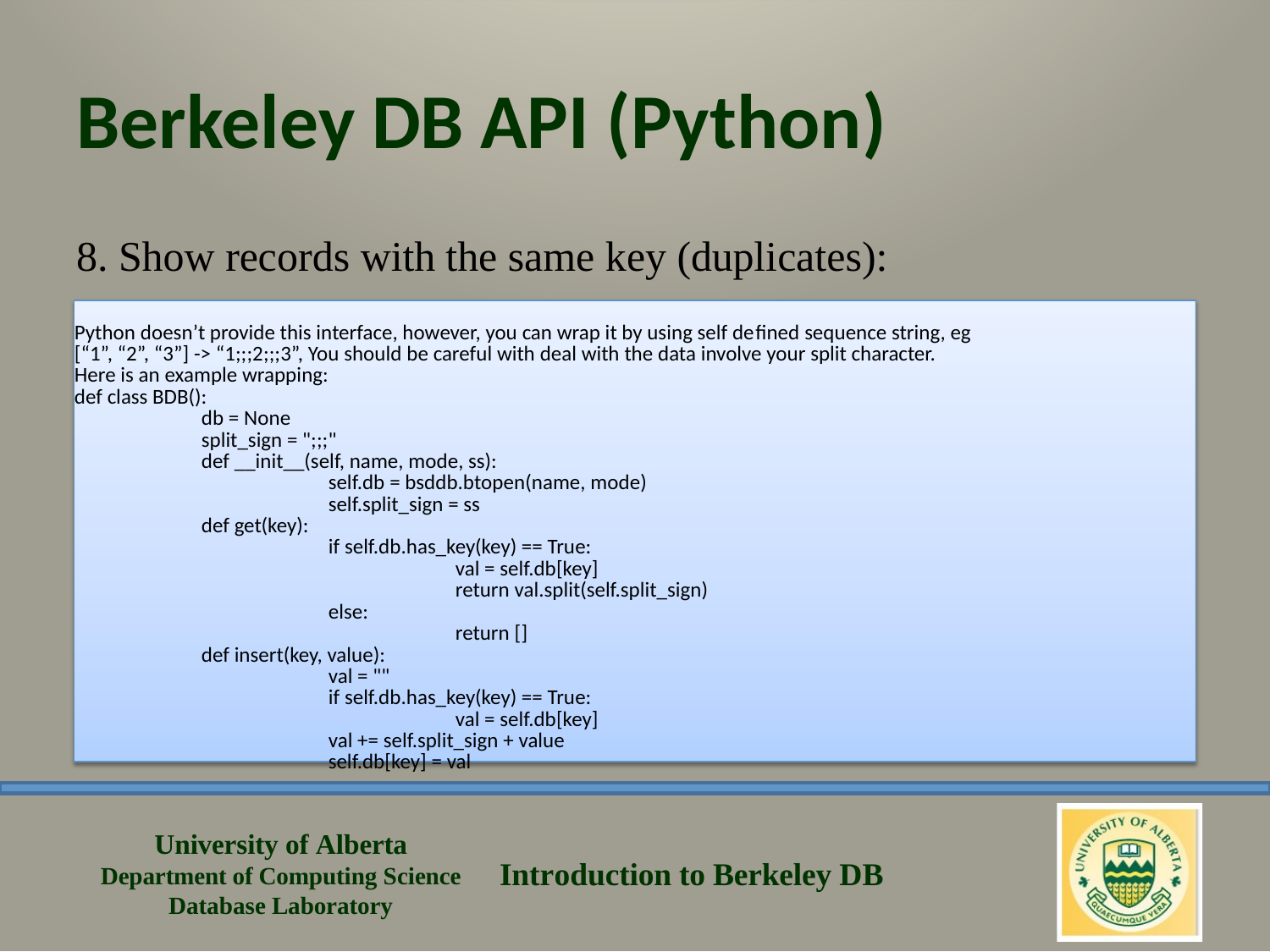

# Berkeley DB API (Python)
8. Show records with the same key (duplicates):

Python doesn’t provide this interface, however, you can wrap it by using self defined sequence string, eg
[“1”, “2”, “3”] -> “1;;;2;;;3”, You should be careful with deal with the data involve your split character.
Here is an example wrapping:
def class BDB():
	db = None
	split_sign = ";;;"
	def __init__(self, name, mode, ss):
		self.db = bsddb.btopen(name, mode)
		self.split_sign = ss
	def get(key):
		if self.db.has_key(key) == True:
			val = self.db[key]
			return val.split(self.split_sign)
		else:
			return []
	def insert(key, value):
		val = ""
		if self.db.has_key(key) == True:
			val = self.db[key]
		val += self.split_sign + value
		self.db[key] = val

University of Alberta Department of Computing Science Database Laboratory
Introduction to Berkeley DB